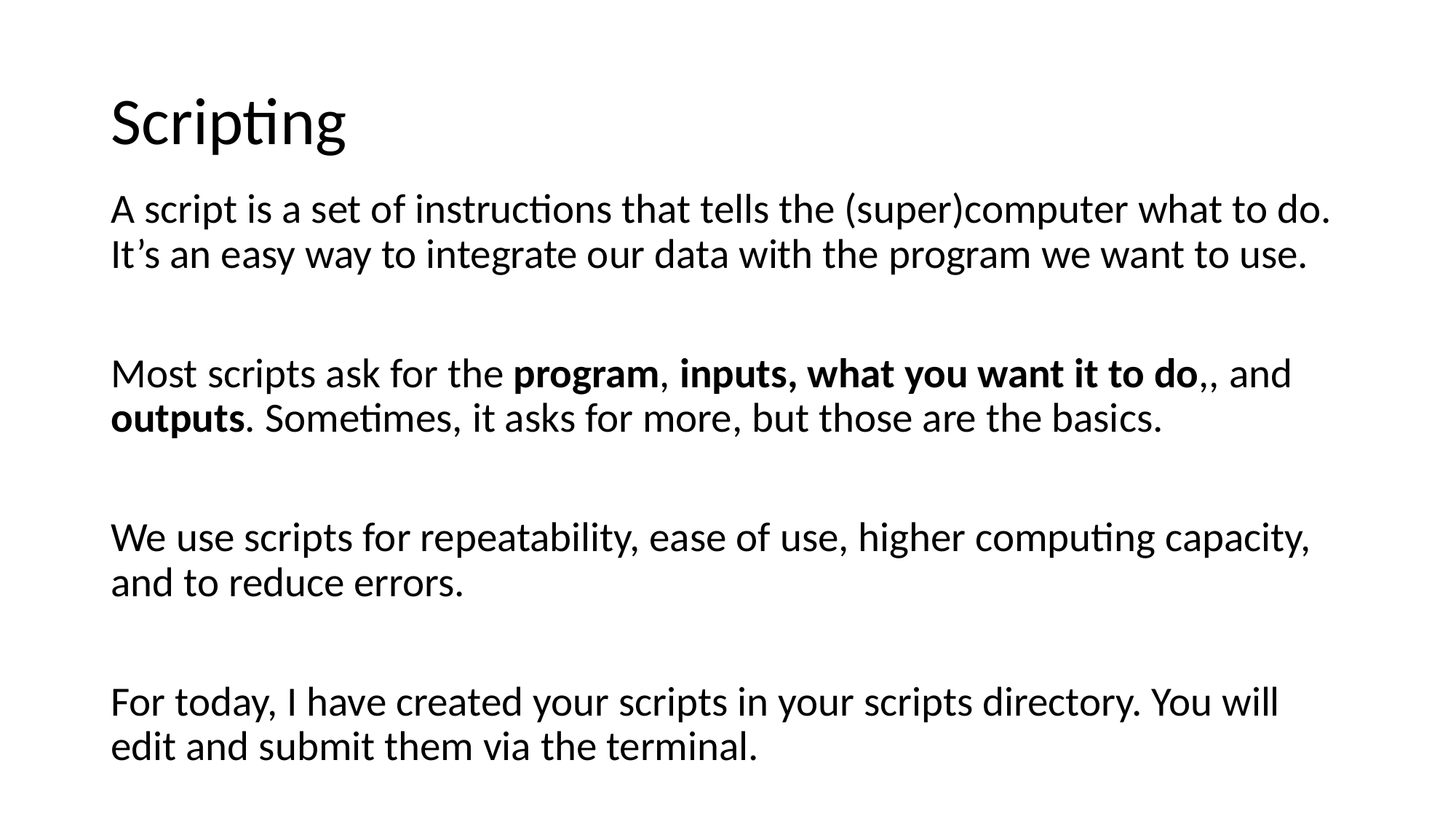

# Scripting
A script is a set of instructions that tells the (super)computer what to do. It’s an easy way to integrate our data with the program we want to use.

Most scripts ask for the program, inputs, what you want it to do,, and outputs. Sometimes, it asks for more, but those are the basics.

We use scripts for repeatability, ease of use, higher computing capacity, and to reduce errors.

For today, I have created your scripts in your scripts directory. You will edit and submit them via the terminal.